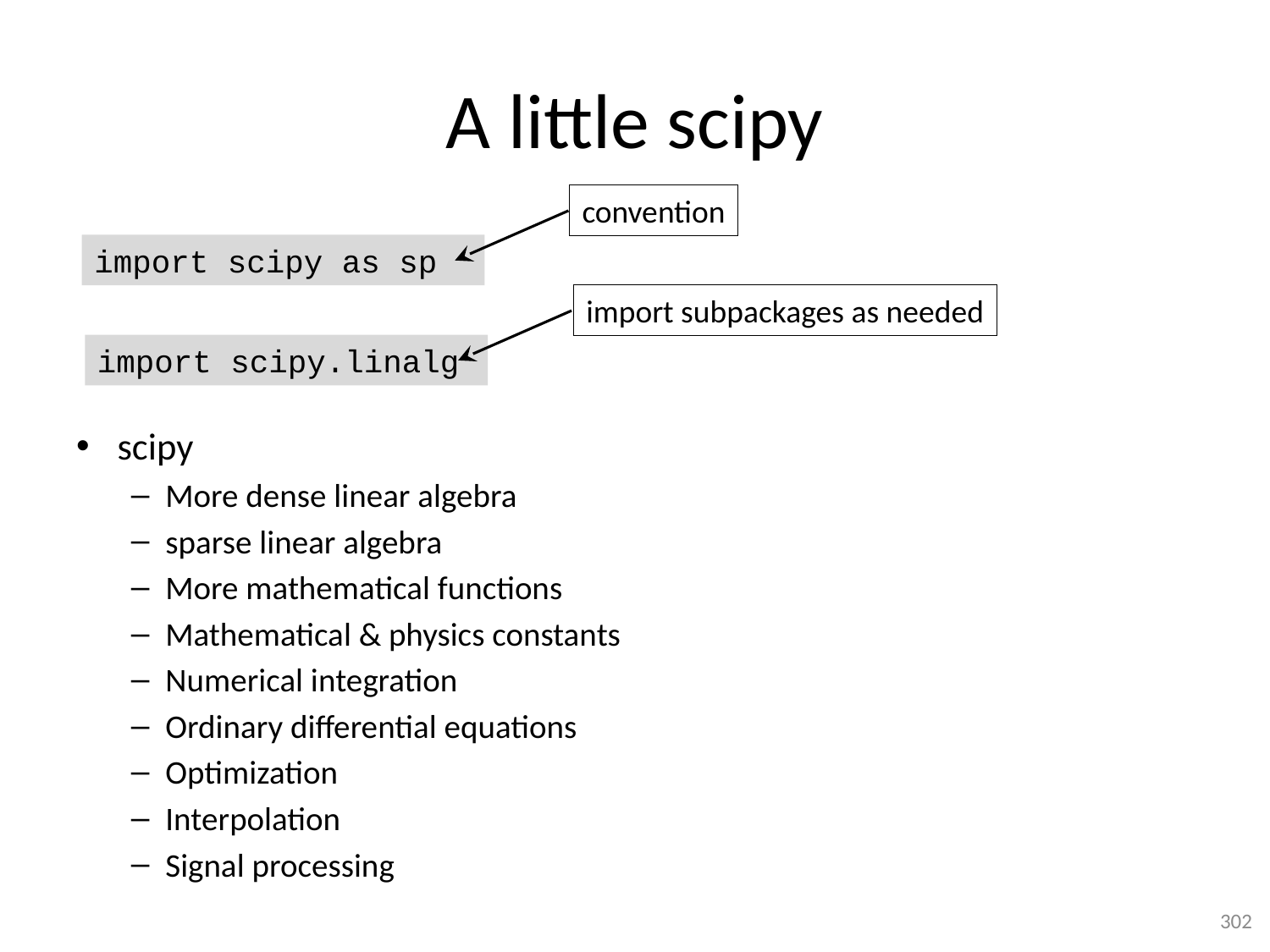

# A little scipy
convention
import scipy as sp
import subpackages as needed
import scipy.linalg
scipy
More dense linear algebra
sparse linear algebra
More mathematical functions
Mathematical & physics constants
Numerical integration
Ordinary differential equations
Optimization
Interpolation
Signal processing
302